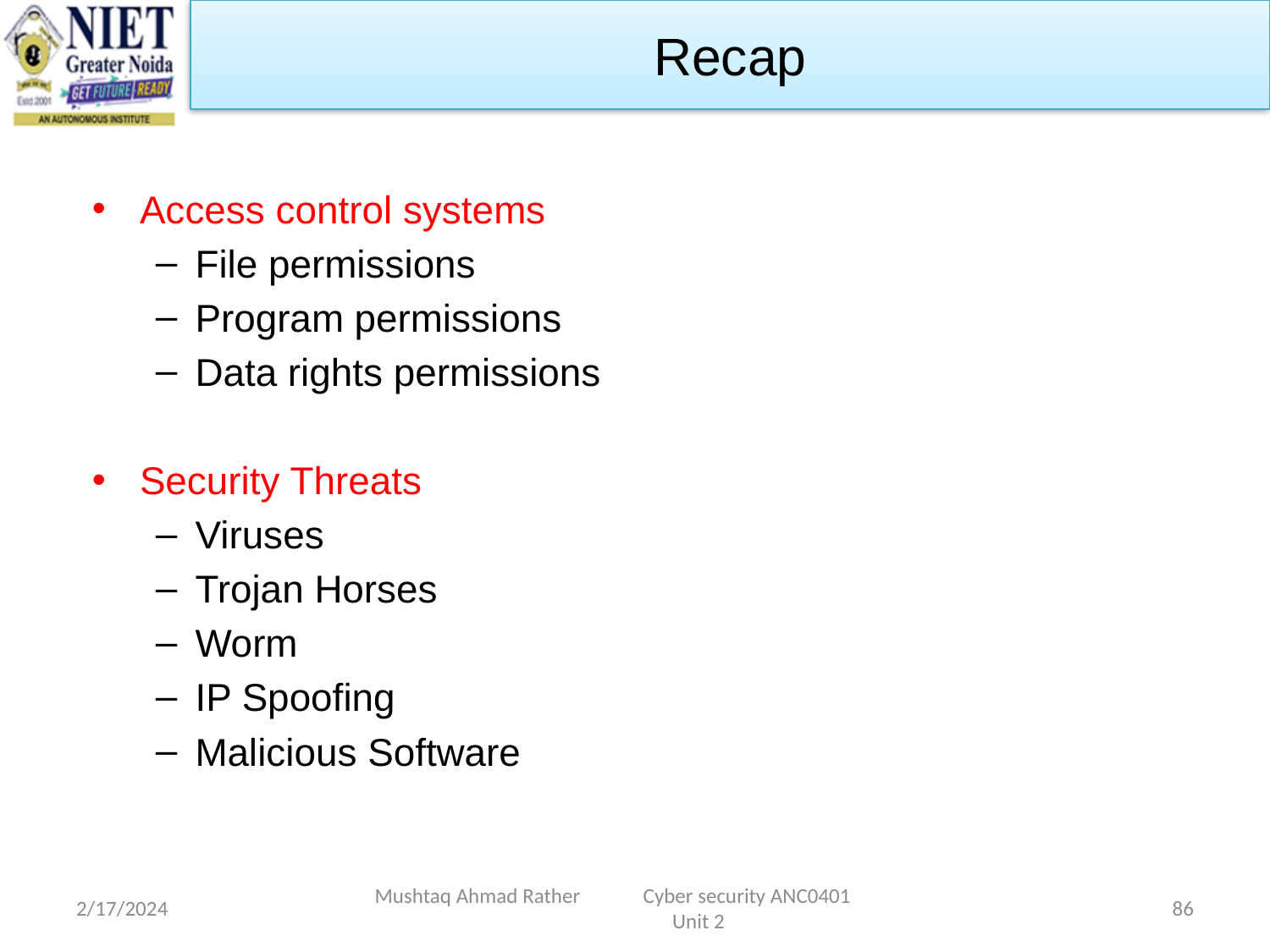

Recap
Access control systems
File permissions
Program permissions
Data rights permissions

Security Threats
Viruses
Trojan Horses
Worm
IP Spoofing
Malicious Software

2/17/2024
Mushtaq Ahmad Rather             Cyber security ANC0401                                    Unit 2
86